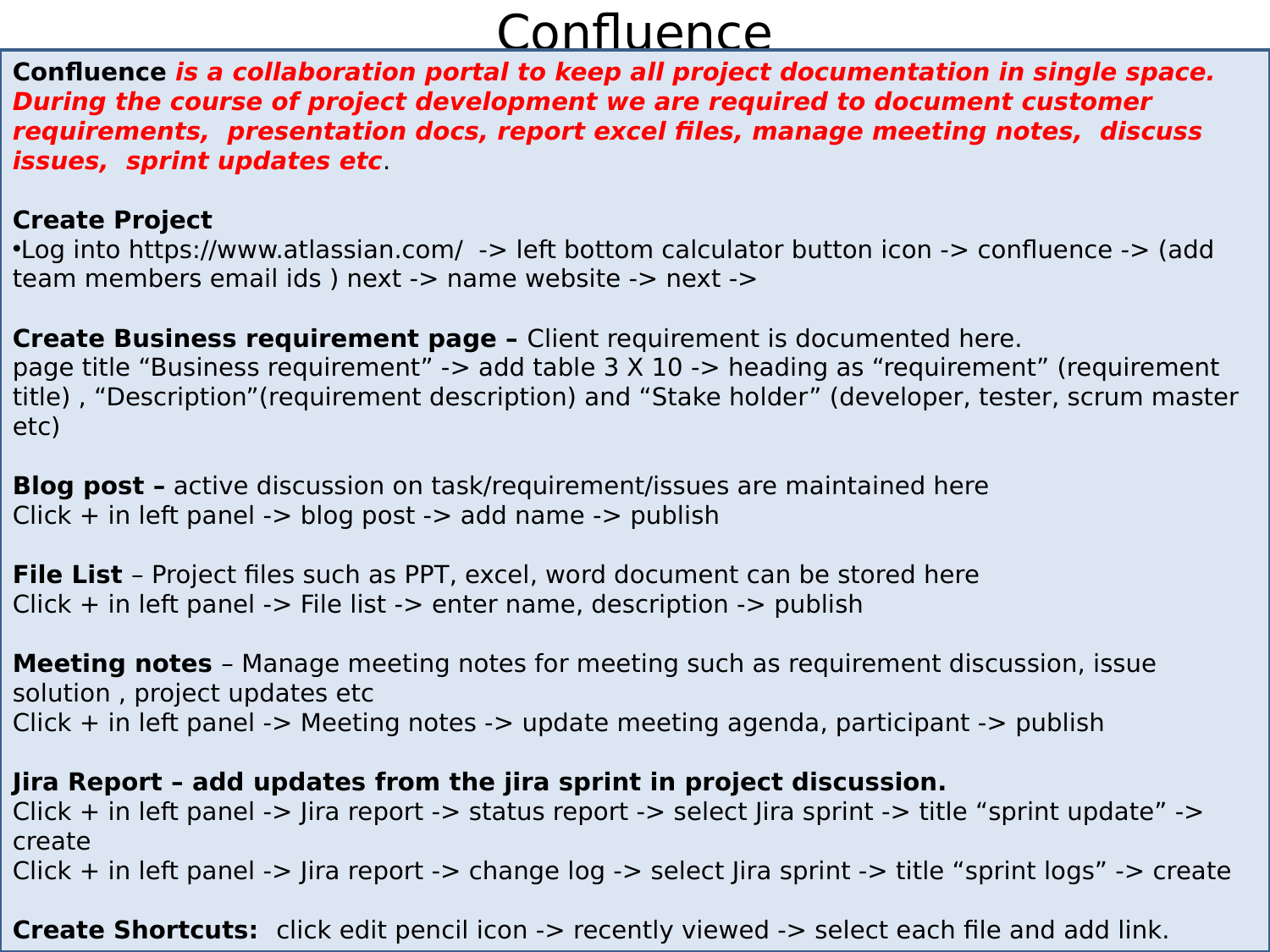

Confluence
Confluence is a collaboration portal to keep all project documentation in single space. During the course of project development we are required to document customer requirements,  presentation docs, report excel files, manage meeting notes,  discuss issues,  sprint updates etc.

Create Project
Log into https://www.atlassian.com/  -> left bottom calculator button icon -> confluence -> (add team members email ids ) next -> name website -> next ->

Create Business requirement page – Client requirement is documented here.
page title “Business requirement” -> add table 3 X 10 -> heading as “requirement” (requirement title) , “Description”(requirement description) and “Stake holder” (developer, tester, scrum master etc)

Blog post – active discussion on task/requirement/issues are maintained here
Click + in left panel -> blog post -> add name -> publish

File List – Project files such as PPT, excel, word document can be stored here
Click + in left panel -> File list -> enter name, description -> publish

Meeting notes – Manage meeting notes for meeting such as requirement discussion, issue solution , project updates etc
Click + in left panel -> Meeting notes -> update meeting agenda, participant -> publish

Jira Report – add updates from the jira sprint in project discussion.
Click + in left panel -> Jira report -> status report -> select Jira sprint -> title “sprint update” -> create
Click + in left panel -> Jira report -> change log -> select Jira sprint -> title “sprint logs” -> create

Create Shortcuts:  click edit pencil icon -> recently viewed -> select each file and add link.